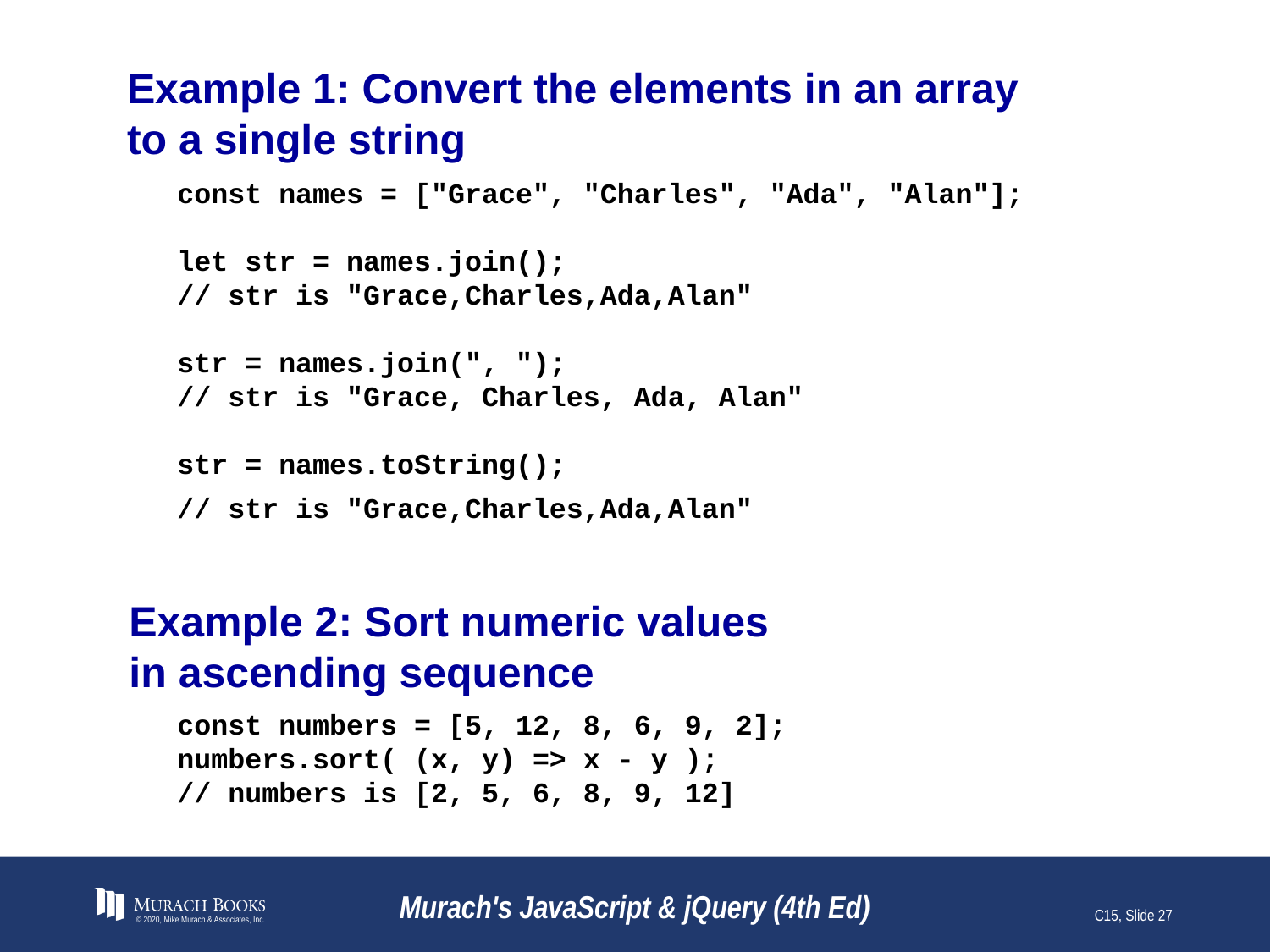

# Example 1: Convert the elements in an array to a single string
const names = ["Grace", "Charles", "Ada", "Alan"];

let str = names.join();
// str is "Grace,Charles,Ada,Alan"

str = names.join(", ");
// str is "Grace, Charles, Ada, Alan"

str = names.toString();
// str is "Grace,Charles,Ada,Alan"
Example 2: Sort numeric values
in ascending sequence
const numbers = [5, 12, 8, 6, 9, 2];
numbers.sort( (x, y) => x - y );
// numbers is [2, 5, 6, 8, 9, 12]

© 2020, Mike Murach & Associates, Inc.
Murach's JavaScript & jQuery (4th Ed)

C15, Slide 27